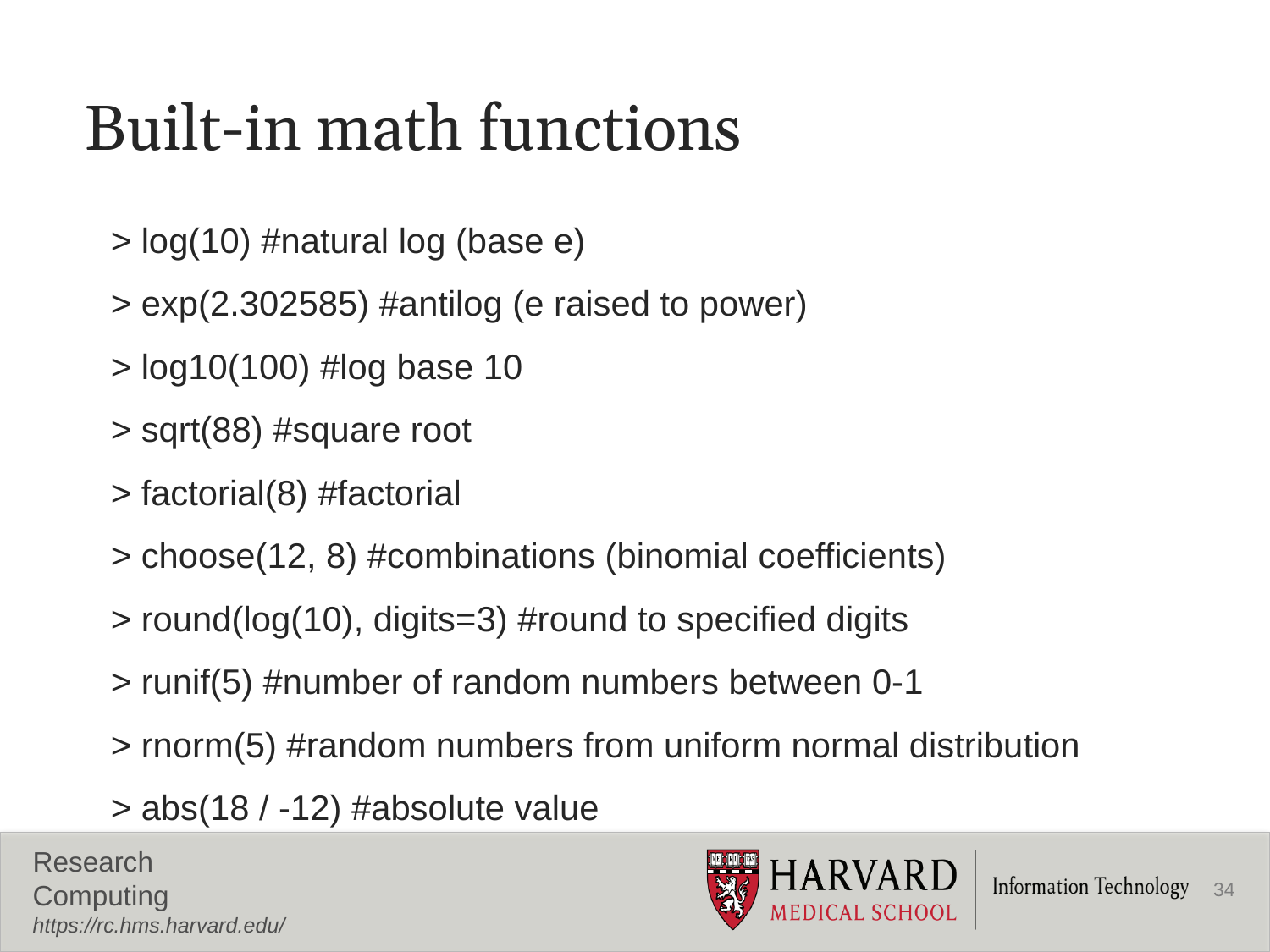

# Built-in math functions
> log(10) #natural log (base e)
> exp(2.302585) #antilog (e raised to power)
> log10(100) #log base 10
> sqrt(88) #square root
> factorial(8) #factorial
> choose(12, 8) #combinations (binomial coefficients)
> round(log(10), digits=3) #round to specified digits
> runif(5) #number of random numbers between 0-1
> rnorm(5) #random numbers from uniform normal distribution
> abs(18 / -12) #absolute value